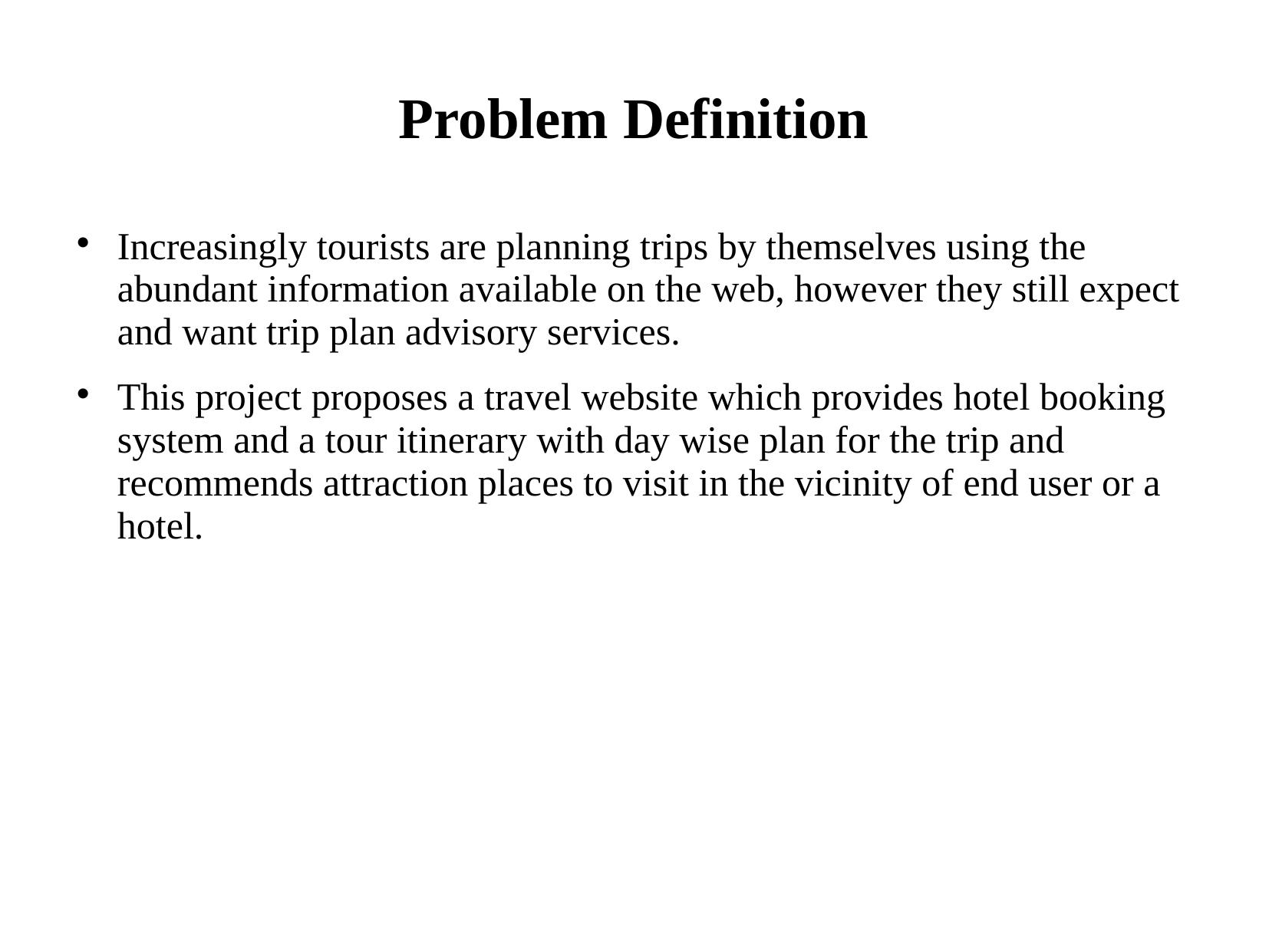

Problem Definition
Increasingly tourists are planning trips by themselves using the abundant information available on the web, however they still expect and want trip plan advisory services.
This project proposes a travel website which provides hotel booking system and a tour itinerary with day wise plan for the trip and recommends attraction places to visit in the vicinity of end user or a hotel.